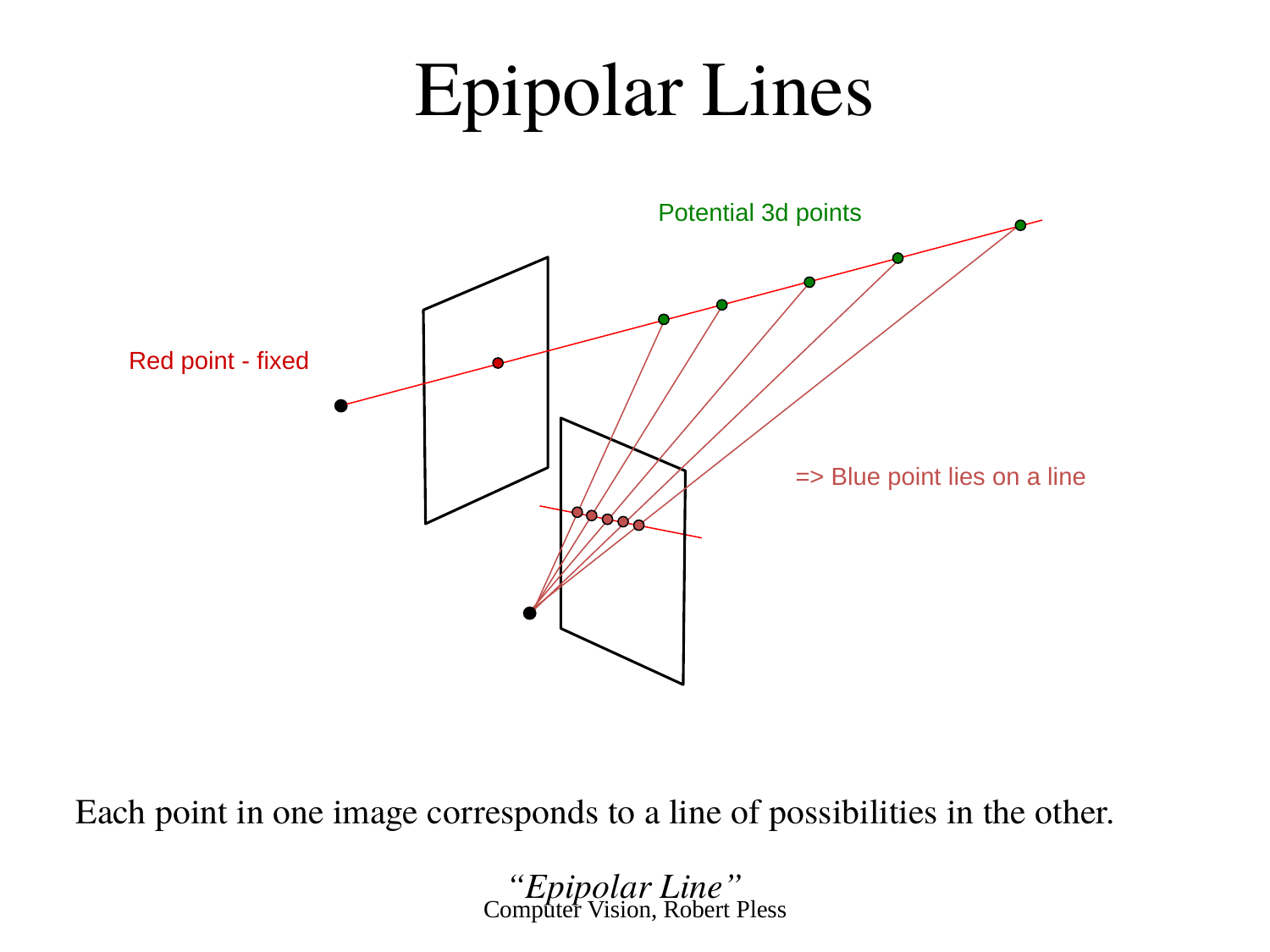

Epipolar Lines
Potential 3d points

Red point - fixed

=> Blue point lies on a line

Each point in one image corresponds to a line of possibilities in the other.
“Epipolar Line”
Computer Vision, Robert Pless